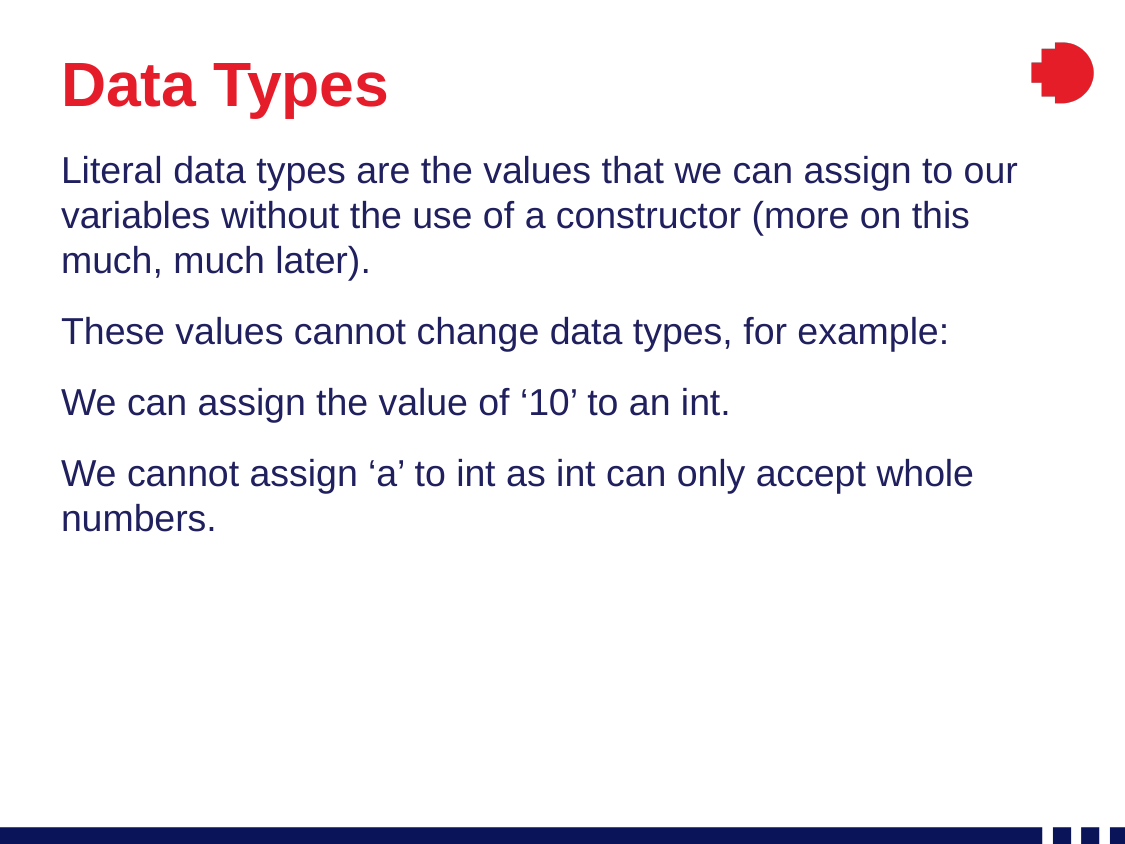

# Data Types
Literal data types are the values that we can assign to our variables without the use of a constructor (more on this much, much later).
These values cannot change data types, for example:
We can assign the value of ‘10’ to an int.
We cannot assign ‘a’ to int as int can only accept whole numbers.